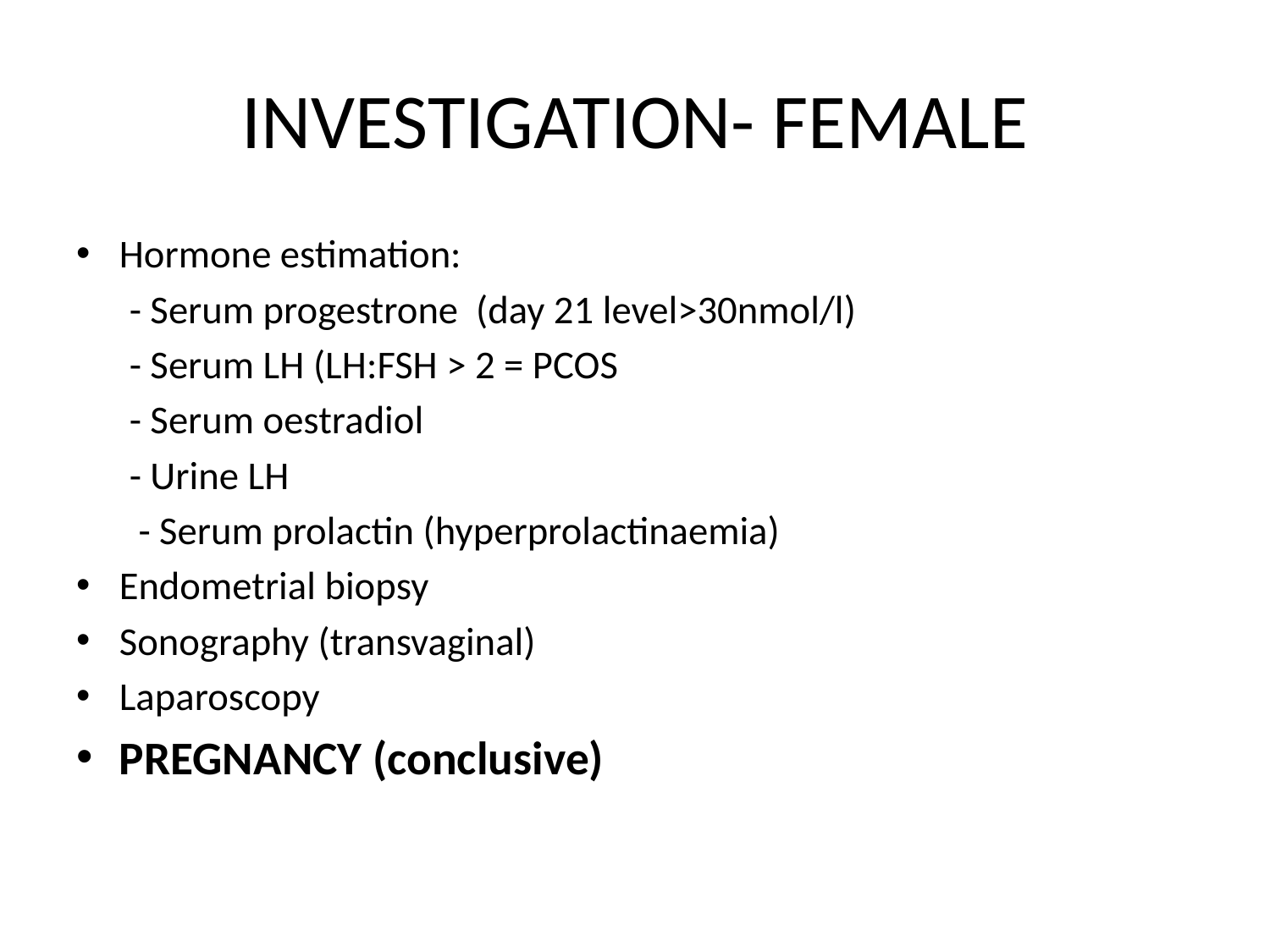

# INVESTIGATION- FEMALE
Hormone estimation:
      - Serum progestrone  (day 21 level>30nmol/l)
      - Serum LH (LH:FSH > 2 = PCOS
      - Serum oestradiol
      - Urine LH
       - Serum prolactin (hyperprolactinaemia)
Endometrial biopsy
Sonography (transvaginal)
Laparoscopy
PREGNANCY (conclusive)